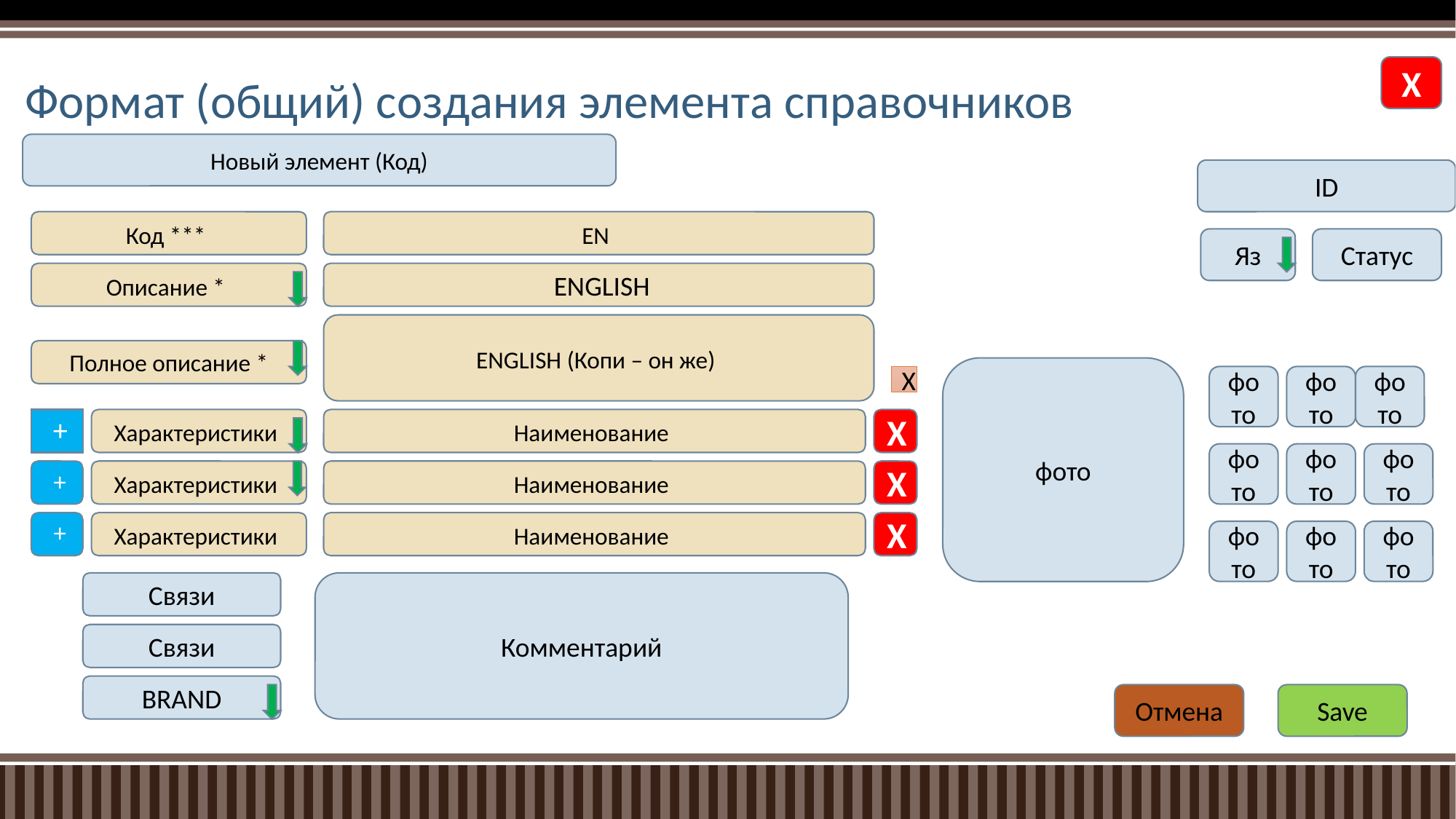

# Формат (общий) создания элемента справочников
Х
Новый элемент (Код)
ID
Код ***
EN
Яз
Статус

Описание *
 ENGLISH

ENGLISH (Копи – он же)
Полное описание *

фото
X
фото
фото
фото
 +
Характеристики
Наименование
Х

фото
фото
фото
 +
Характеристики

Наименование
Х
 +
Характеристики
Наименование
Х
фото
фото
фото
Связи
Комментарий
Связи
BRAND

Отмена
Save